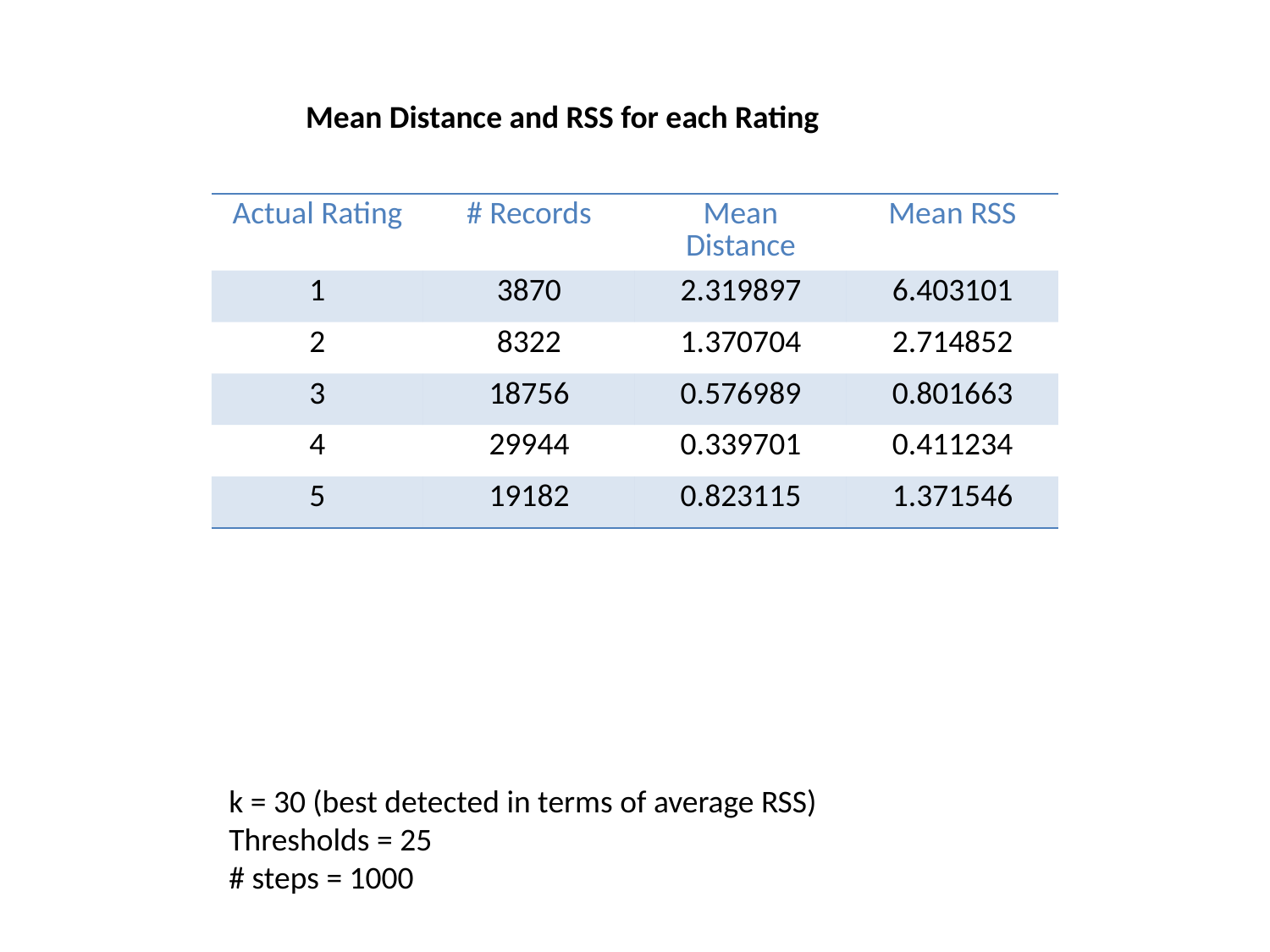

Mean Distance and RSS for each Rating
| Actual Rating | # Records | Mean Distance | Mean RSS |
| --- | --- | --- | --- |
| 1 | 3870 | 2.319897 | 6.403101 |
| 2 | 8322 | 1.370704 | 2.714852 |
| 3 | 18756 | 0.576989 | 0.801663 |
| 4 | 29944 | 0.339701 | 0.411234 |
| 5 | 19182 | 0.823115 | 1.371546 |
k = 30 (best detected in terms of average RSS)
Thresholds = 25
# steps = 1000